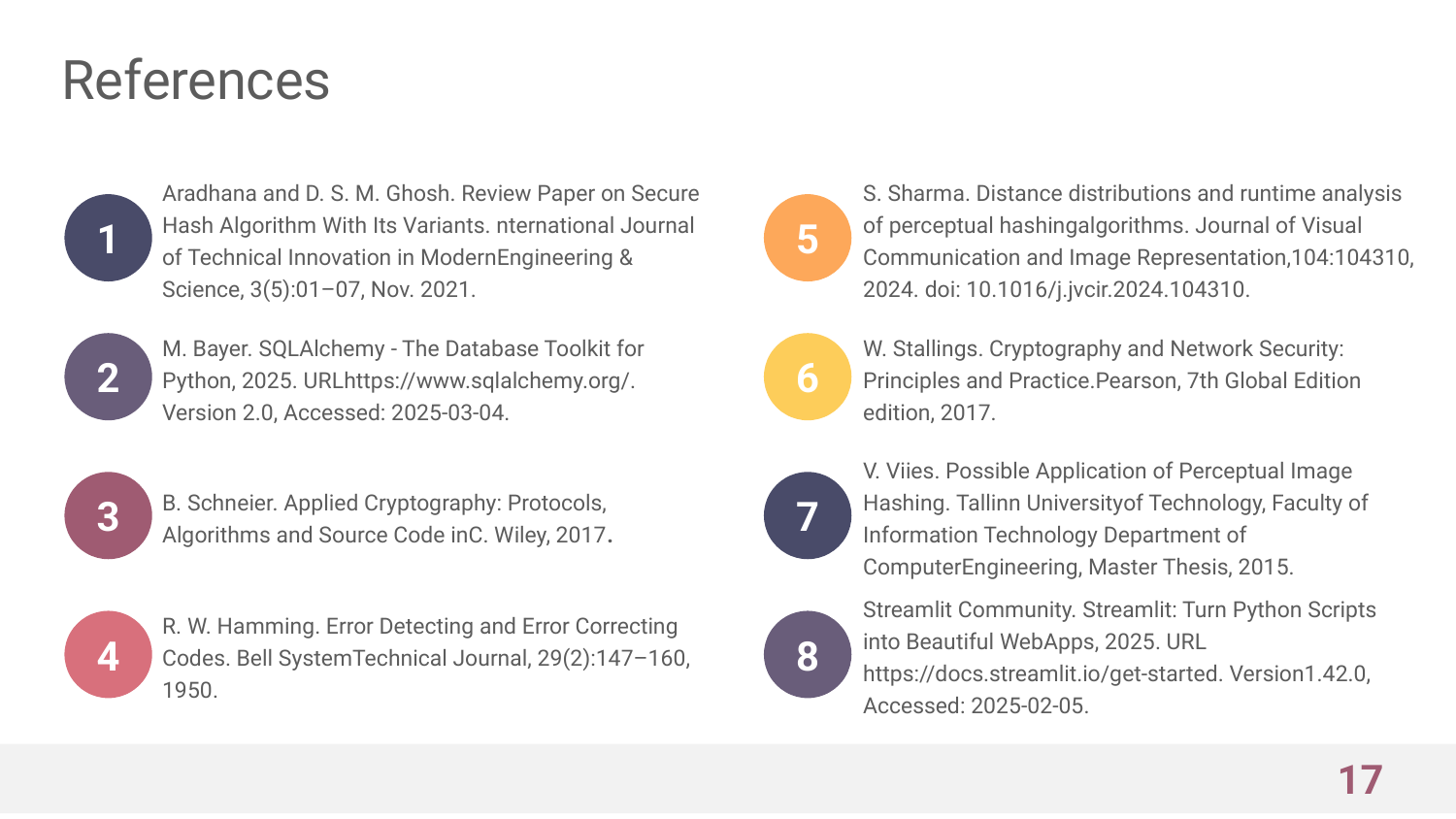

# References
Aradhana and D. S. M. Ghosh. Review Paper on Secure Hash Algorithm With Its Variants. nternational Journal of Technical Innovation in ModernEngineering & Science, 3(5):01–07, Nov. 2021.
S. Sharma. Distance distributions and runtime analysis of perceptual hashingalgorithms. Journal of Visual Communication and Image Representation,104:104310, 2024. doi: 10.1016/j.jvcir.2024.104310.
1
5
M. Bayer. SQLAlchemy - The Database Toolkit for Python, 2025. URLhttps://www.sqlalchemy.org/. Version 2.0, Accessed: 2025-03-04.
W. Stallings. Cryptography and Network Security: Principles and Practice.Pearson, 7th Global Edition edition, 2017.
2
6
V. Viies. Possible Application of Perceptual Image Hashing. Tallinn Universityof Technology, Faculty of Information Technology Department of ComputerEngineering, Master Thesis, 2015.
3
7
B. Schneier. Applied Cryptography: Protocols, Algorithms and Source Code inC. Wiley, 2017.
Streamlit Community. Streamlit: Turn Python Scripts into Beautiful WebApps, 2025. URL https://docs.streamlit.io/get-started. Version1.42.0, Accessed: 2025-02-05.
R. W. Hamming. Error Detecting and Error Correcting Codes. Bell SystemTechnical Journal, 29(2):147–160, 1950.
4
8

17